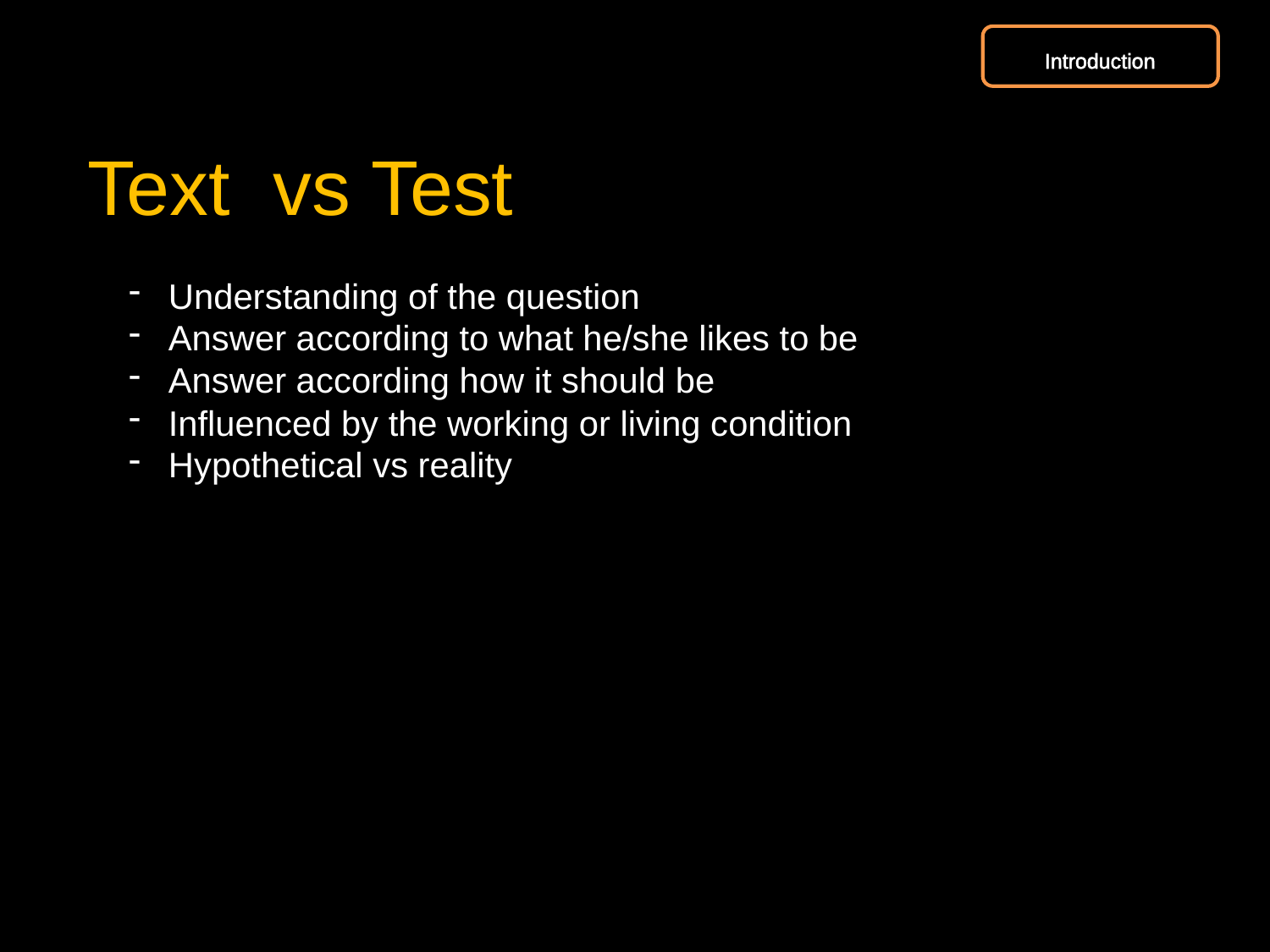

Introduction
# Text  vs Test

Understanding of the question
Answer according to what he/she likes to be
Answer according how it should be
Influenced by the working or living condition
Hypothetical vs reality